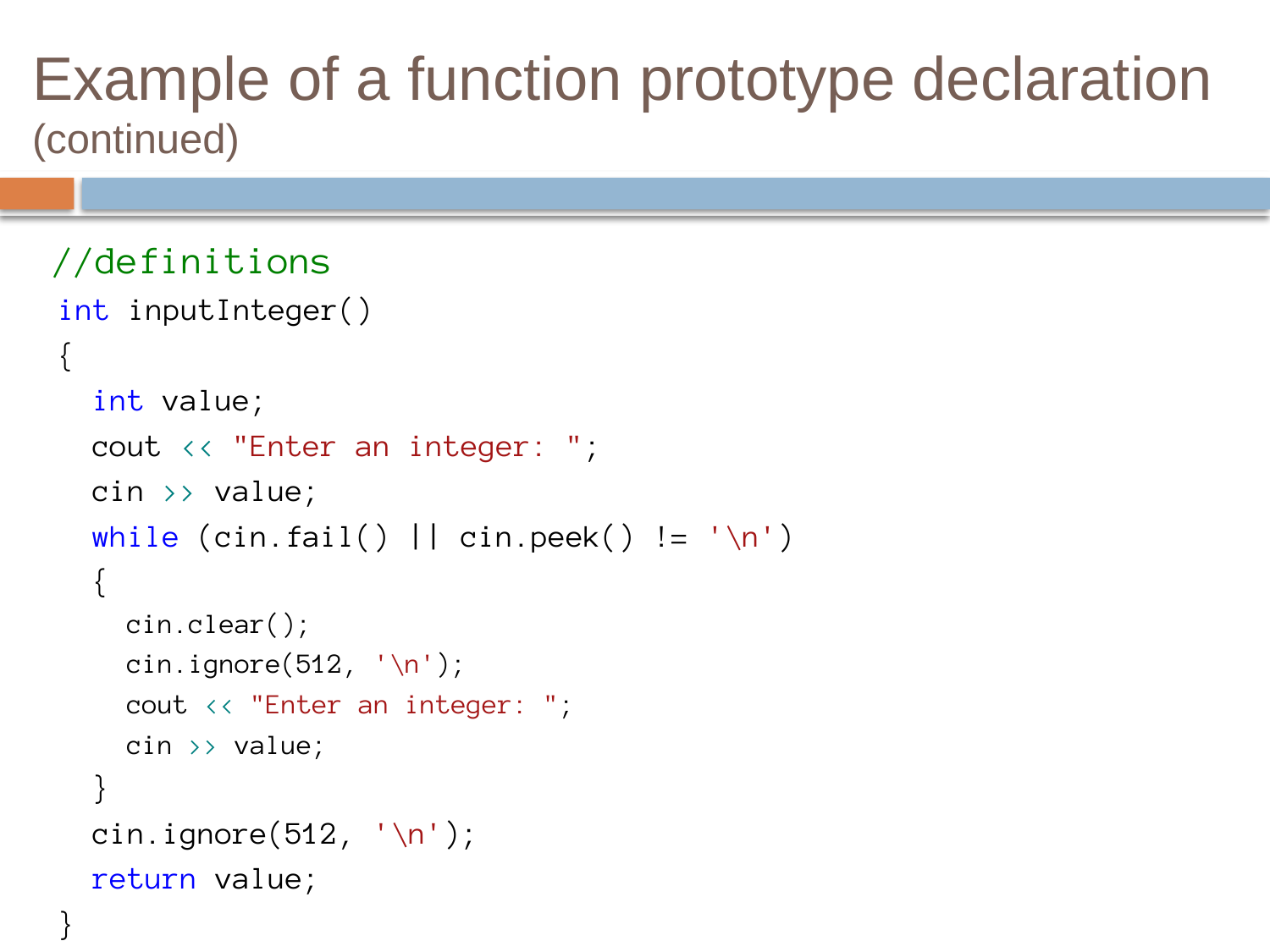

# Example of a function prototype declaration (continued)
	//definitions
int inputInteger()
{
	int value;
	cout << "Enter an integer: ";
	cin >> value;
	while (cin.fail() || cin.peek() != '\n')
	{
	cin.clear();
	cin.ignore(512, '\n');
	cout << "Enter an integer: ";
	cin >> value;
	}
	cin.ignore(512, '\n');
	return value;
}